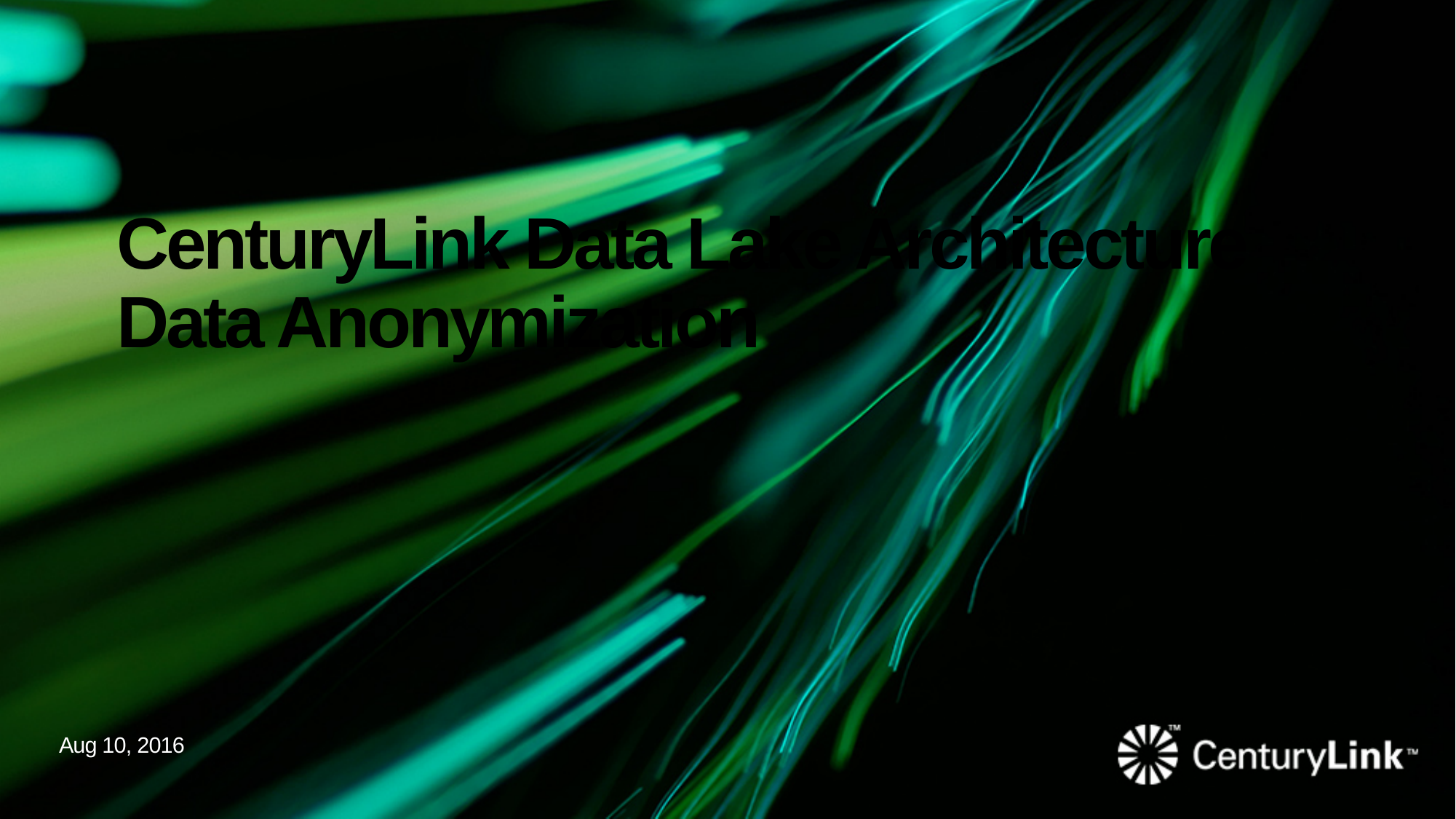

# CenturyLink Data Lake Architecture Data Anonymization

Aug 10, 2016